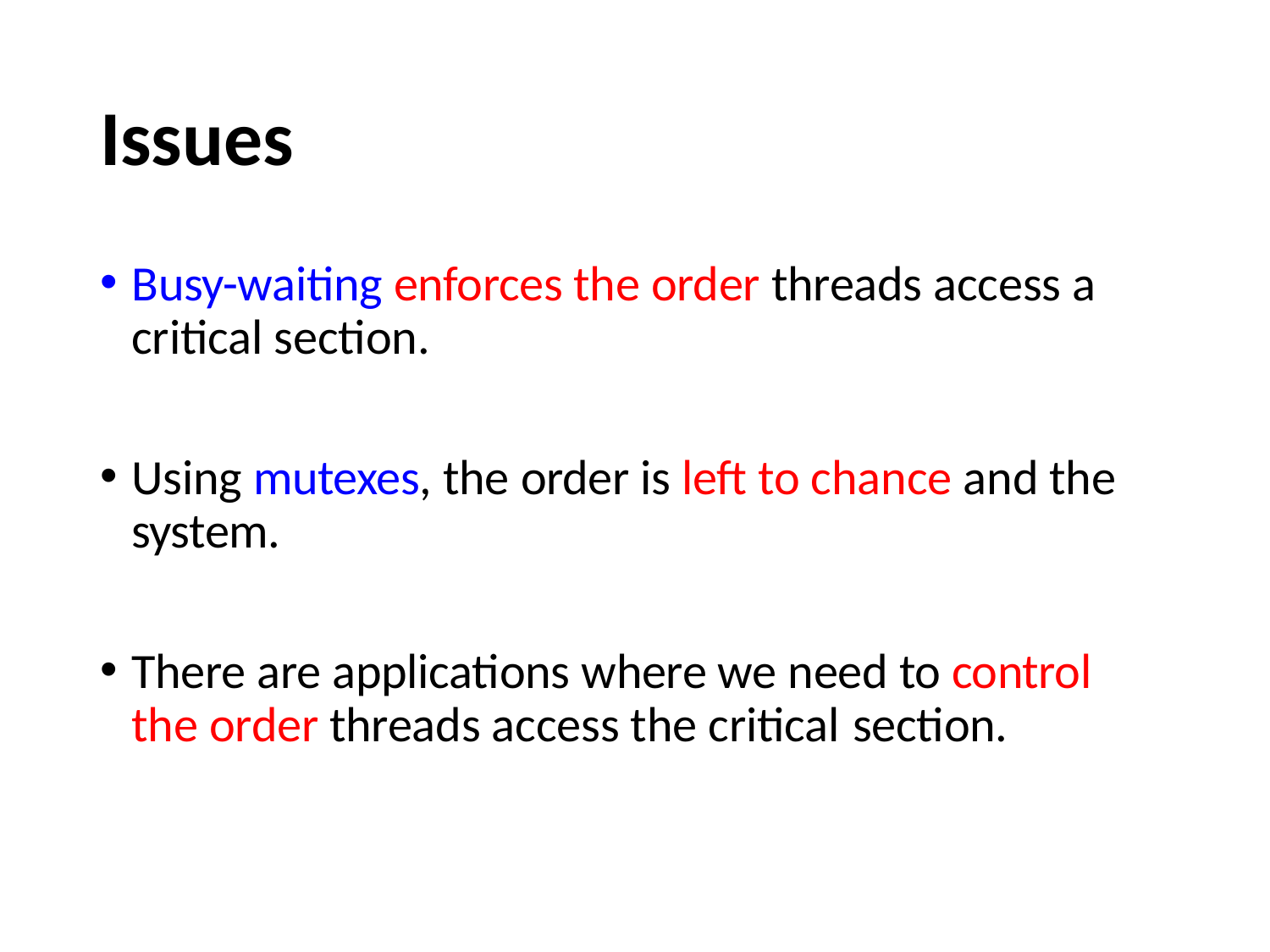

# Issues
Busy-waiting enforces the order threads access a  critical section.

Using mutexes, the order is left to chance and the  system.

There are applications where we need to control  the order threads access the critical section.